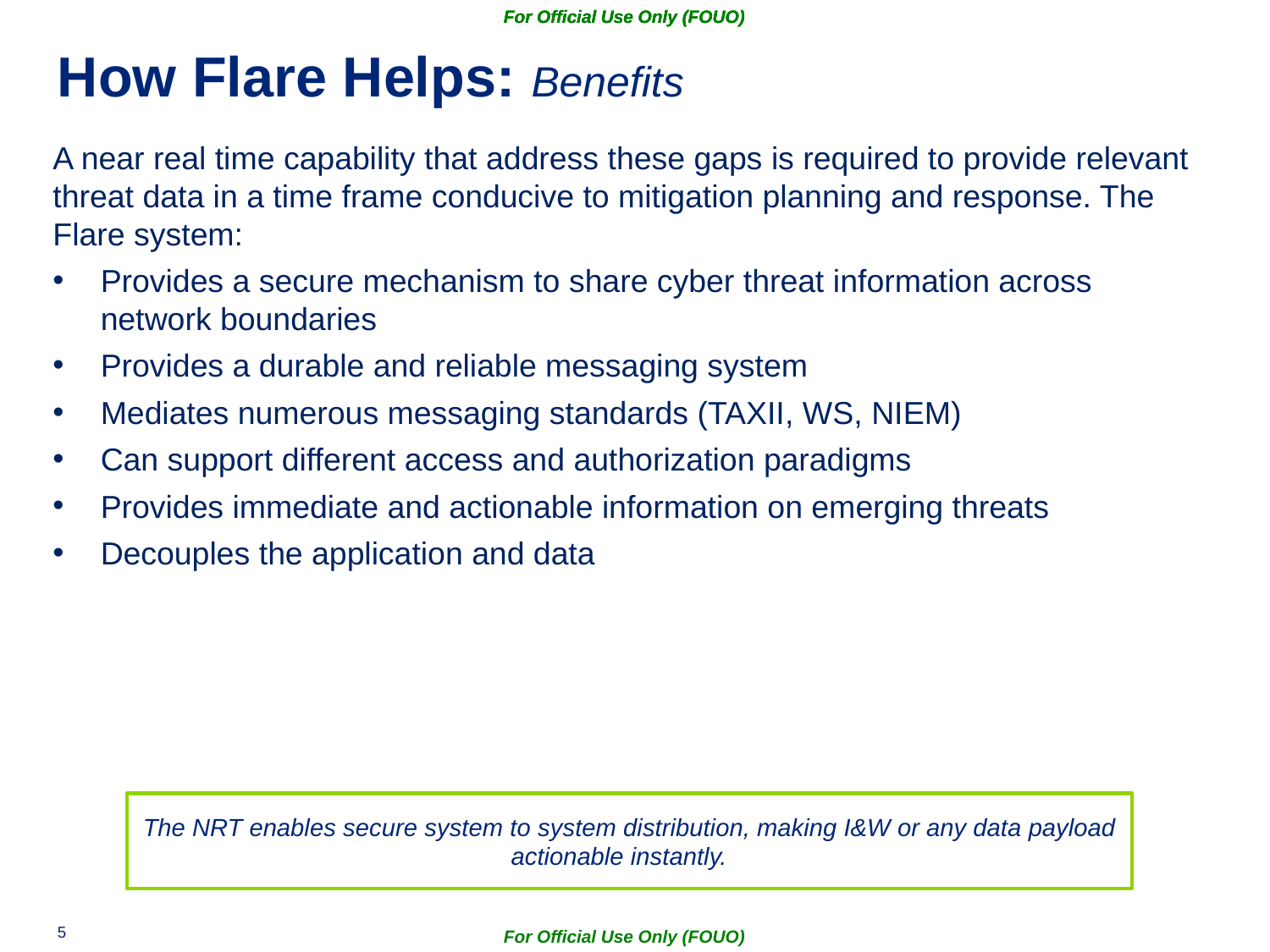

For Official Use Only (FOUO)
# How Flare Helps: Benefits
A near real time capability that address these gaps is required to provide relevant threat data in a time frame conducive to mitigation planning and response. The Flare system:
Provides a secure mechanism to share cyber threat information across network boundaries
Provides a durable and reliable messaging system
Mediates numerous messaging standards (TAXII, WS, NIEM)
Can support different access and authorization paradigms
Provides immediate and actionable information on emerging threats
Decouples the application and data

The NRT enables secure system to system distribution, making I&W or any data payload actionable instantly.
For Official Use Only (FOUO)